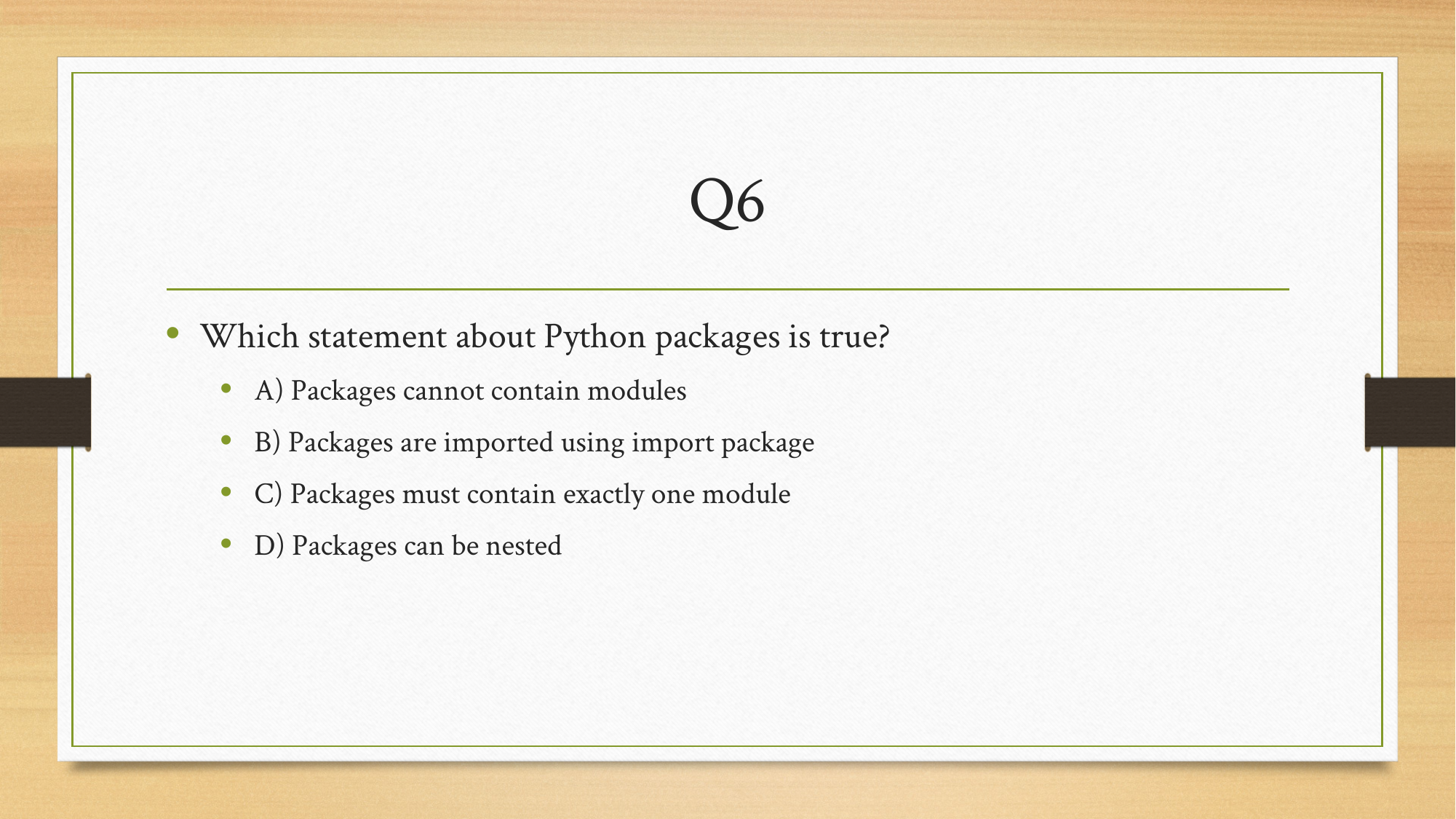

# Q6
Which statement about Python packages is true?
A) Packages cannot contain modules
B) Packages are imported using import package
C) Packages must contain exactly one module
D) Packages can be nested